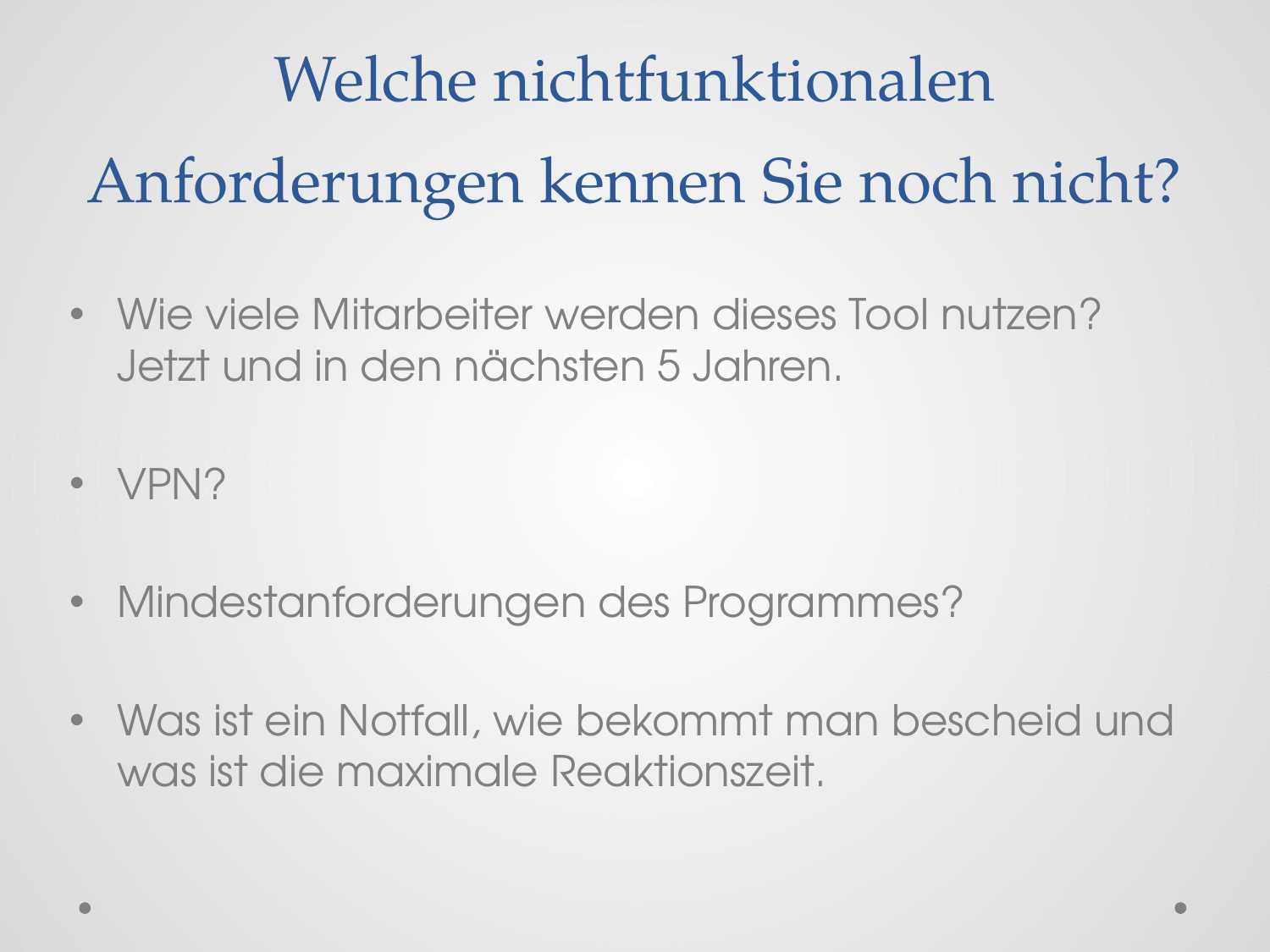

# Welche nichtfunktionalen Anforderungen kennen Sie noch nicht?

Wie viele Mitarbeiter werden dieses Tool nutzen?
Jetzt und in den nächsten 5 Jahren.

VPN?

Mindestanforderungen des Programmes?

Was ist ein Notfall, wie bekommt man bescheid und was ist die maximale Reaktionszeit.